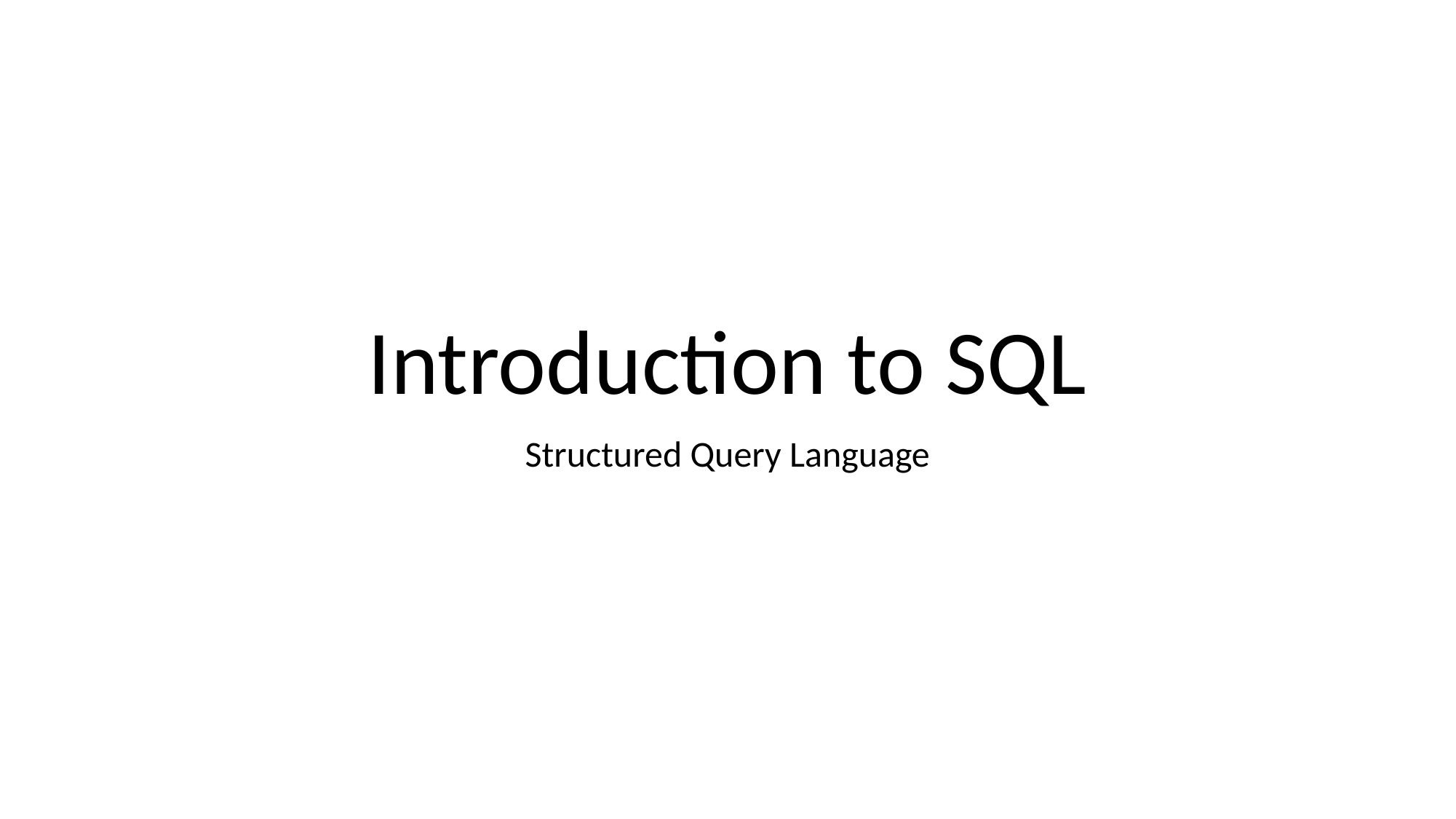

# Introduction to SQL
Structured Query Language